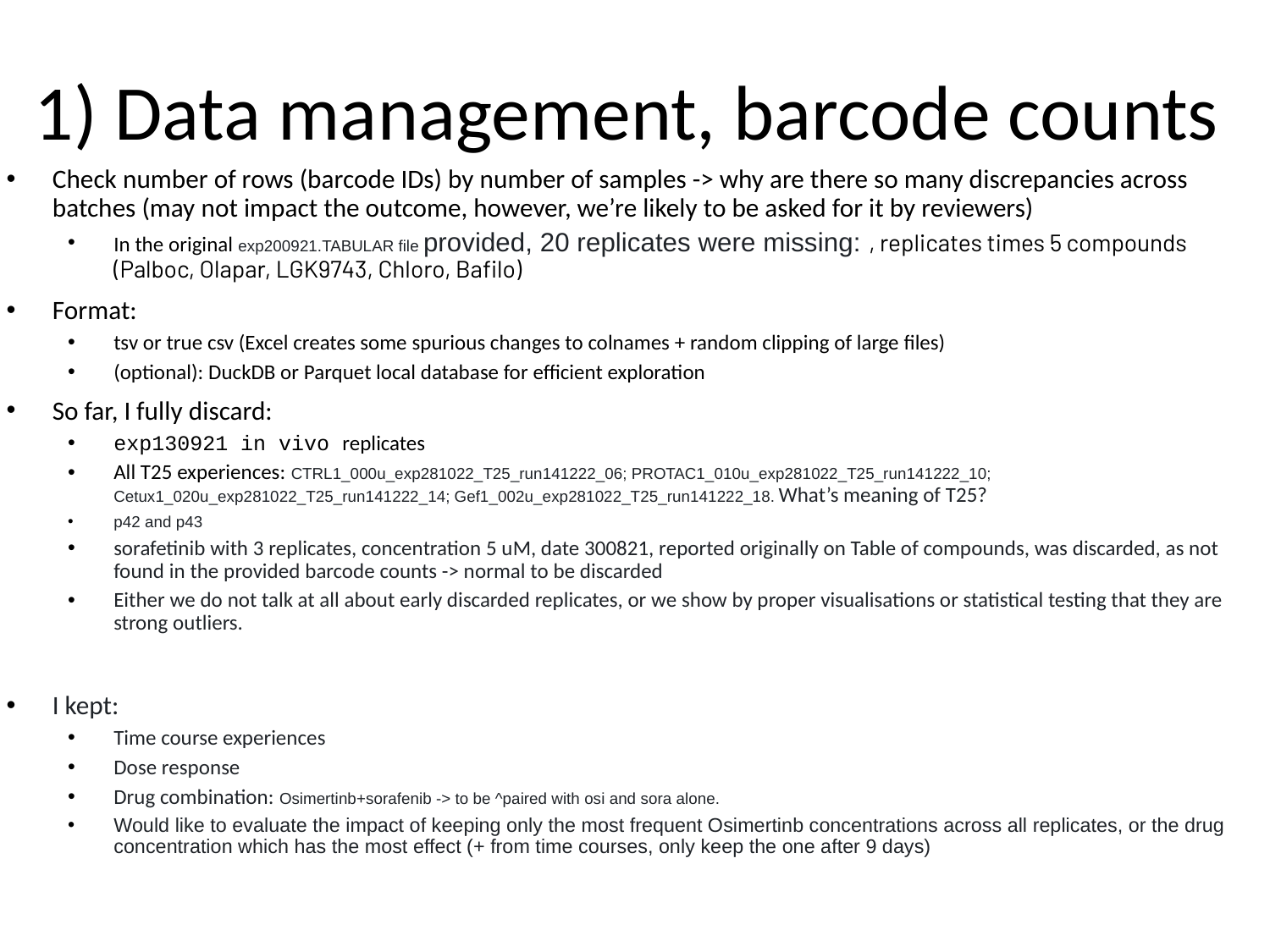

# 1) Data management, barcode counts
Check number of rows (barcode IDs) by number of samples -> why are there so many discrepancies across batches (may not impact the outcome, however, we’re likely to be asked for it by reviewers)
In the original exp200921.TABULAR file provided, 20 replicates were missing: , replicates times 5 compounds (Palboc, Olapar, LGK9743, Chloro, Bafilo)
Format:
tsv or true csv (Excel creates some spurious changes to colnames + random clipping of large files)
(optional): DuckDB or Parquet local database for efficient exploration
So far, I fully discard:
exp130921 in vivo replicates
All T25 experiences: CTRL1_000u_exp281022_T25_run141222_06; PROTAC1_010u_exp281022_T25_run141222_10; Cetux1_020u_exp281022_T25_run141222_14; Gef1_002u_exp281022_T25_run141222_18. What’s meaning of T25?
p42 and p43
sorafetinib with 3 replicates, concentration 5 uM, date 300821, reported originally on Table of compounds, was discarded, as not found in the provided barcode counts -> normal to be discarded
Either we do not talk at all about early discarded replicates, or we show by proper visualisations or statistical testing that they are strong outliers.

I kept:
Time course experiences
Dose response
Drug combination: Osimertinb+sorafenib -> to be ^paired with osi and sora alone.
Would like to evaluate the impact of keeping only the most frequent Osimertinb concentrations across all replicates, or the drug concentration which has the most effect (+ from time courses, only keep the one after 9 days)